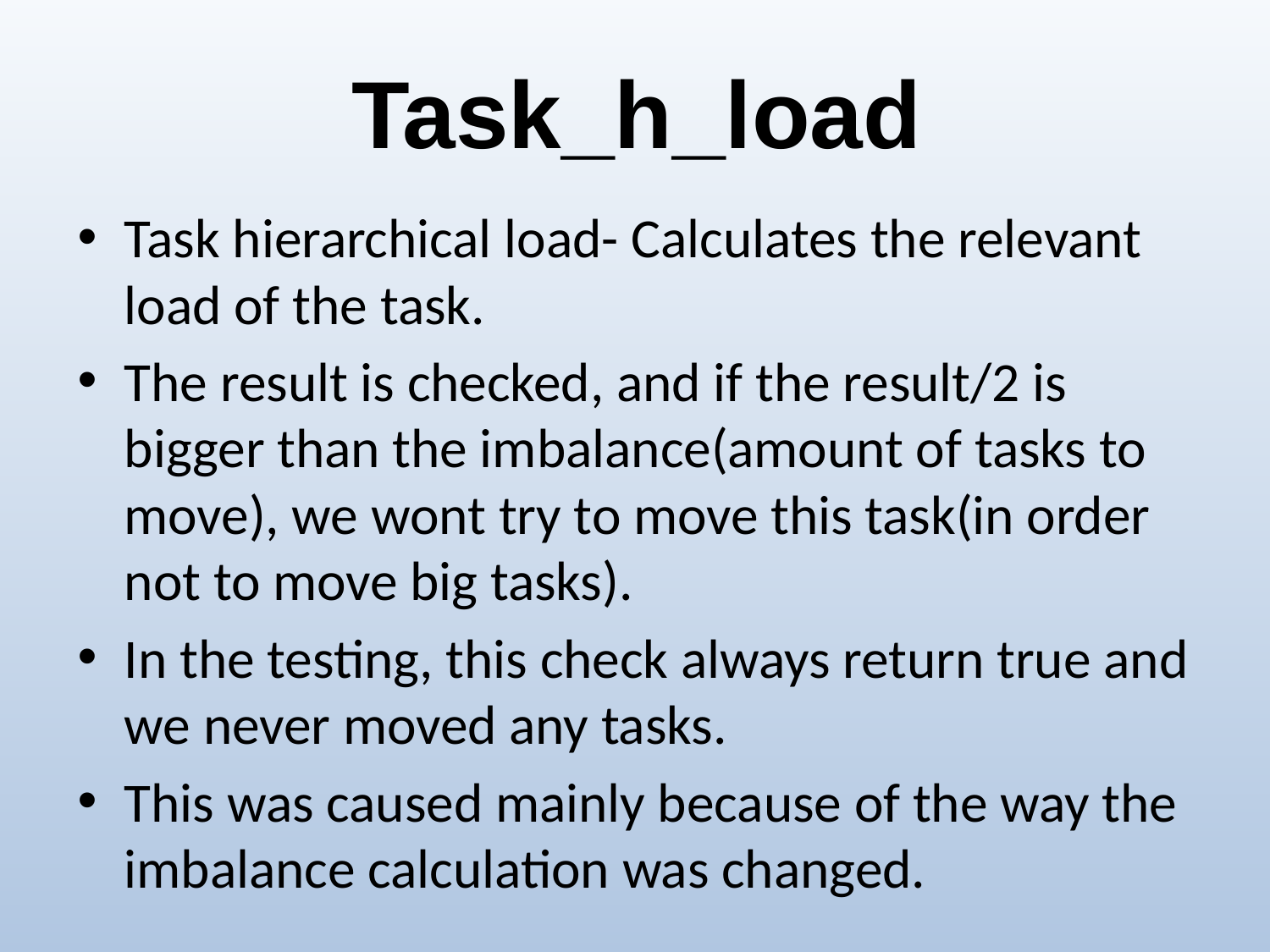

# Task_h_load
Task hierarchical load- Calculates the relevant load of the task.
The result is checked, and if the result/2 is bigger than the imbalance(amount of tasks to move), we wont try to move this task(in order not to move big tasks).
In the testing, this check always return true and we never moved any tasks.
This was caused mainly because of the way the imbalance calculation was changed.